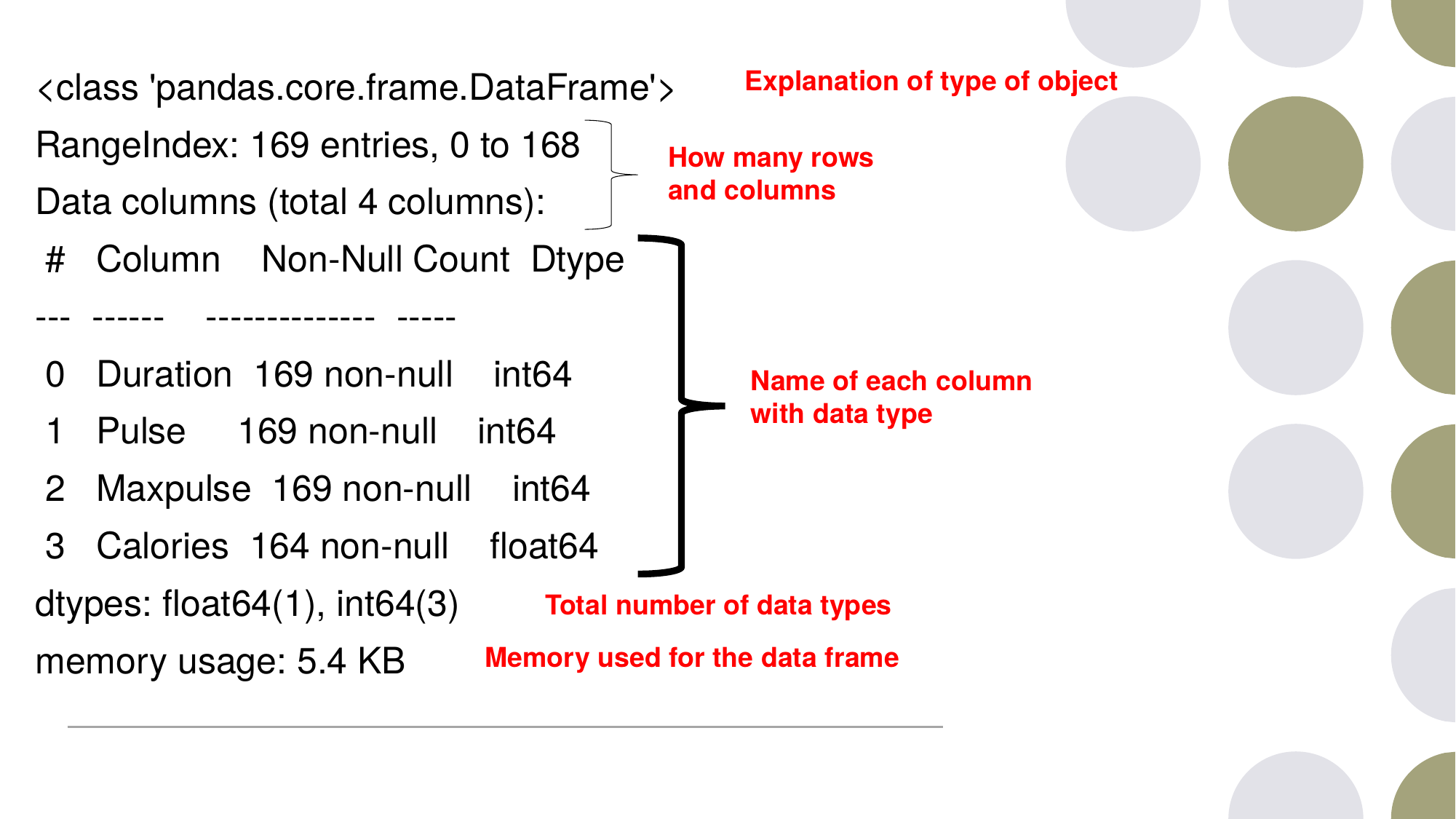

<class 'pandas.core.frame.DataFrame'>
RangeIndex: 169 entries, 0 to 168
Data columns (total 4 columns):
 #   Column    Non-Null Count  Dtype
---  ------    --------------  -----
 0   Duration  169 non-null    int64
 1   Pulse     169 non-null    int64
 2   Maxpulse  169 non-null    int64
 3   Calories  164 non-null    float64
dtypes: float64(1), int64(3)
memory usage: 5.4 KB
Explanation of type of object

How many rows
and columns

Name of each column
with data type
Total number of data types
Memory used for the data frame